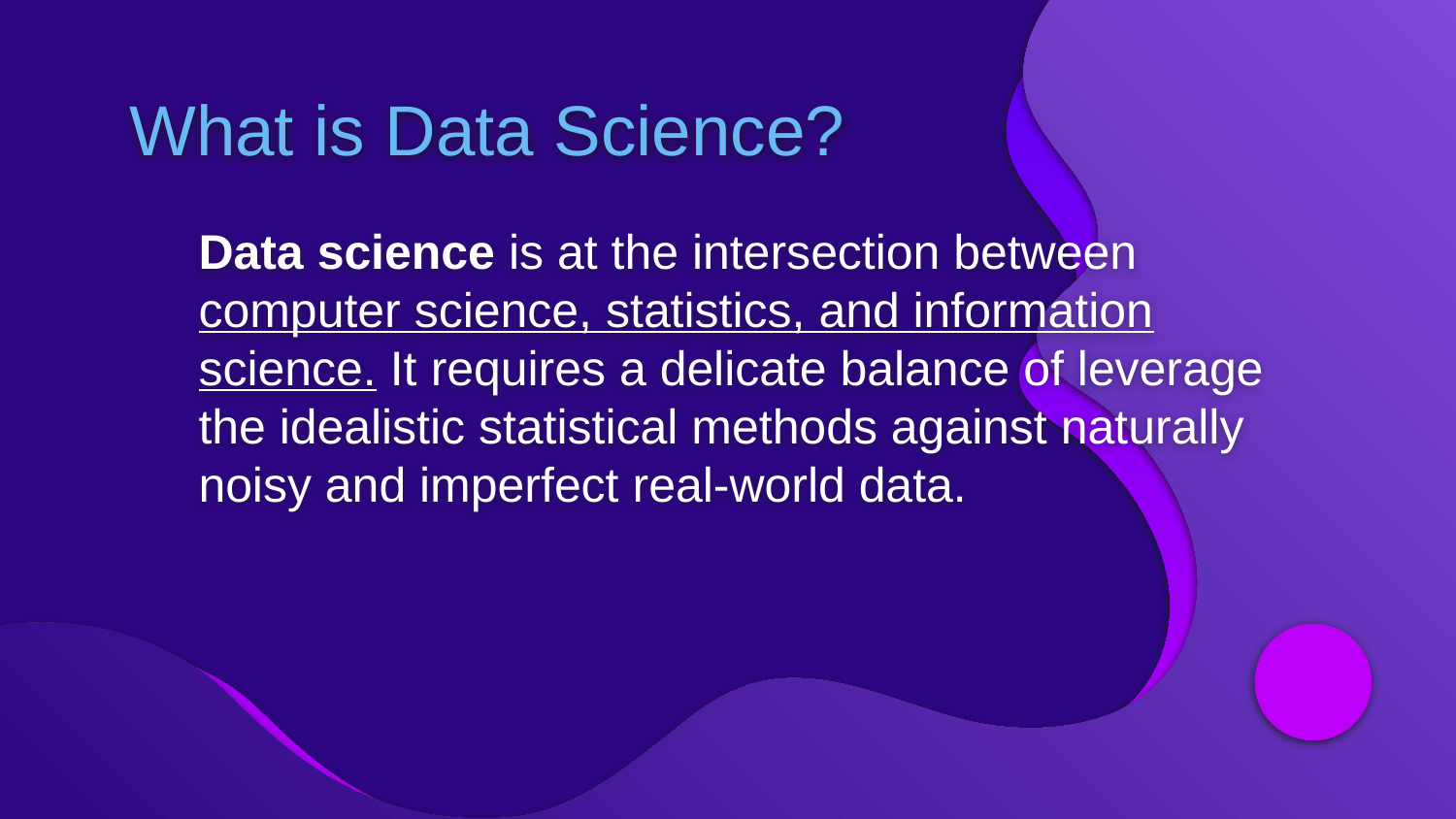

# What is Data Science?
Data science is at the intersection between computer science, statistics, and information science. It requires a delicate balance of leverage the idealistic statistical methods against naturally noisy and imperfect real-world data.